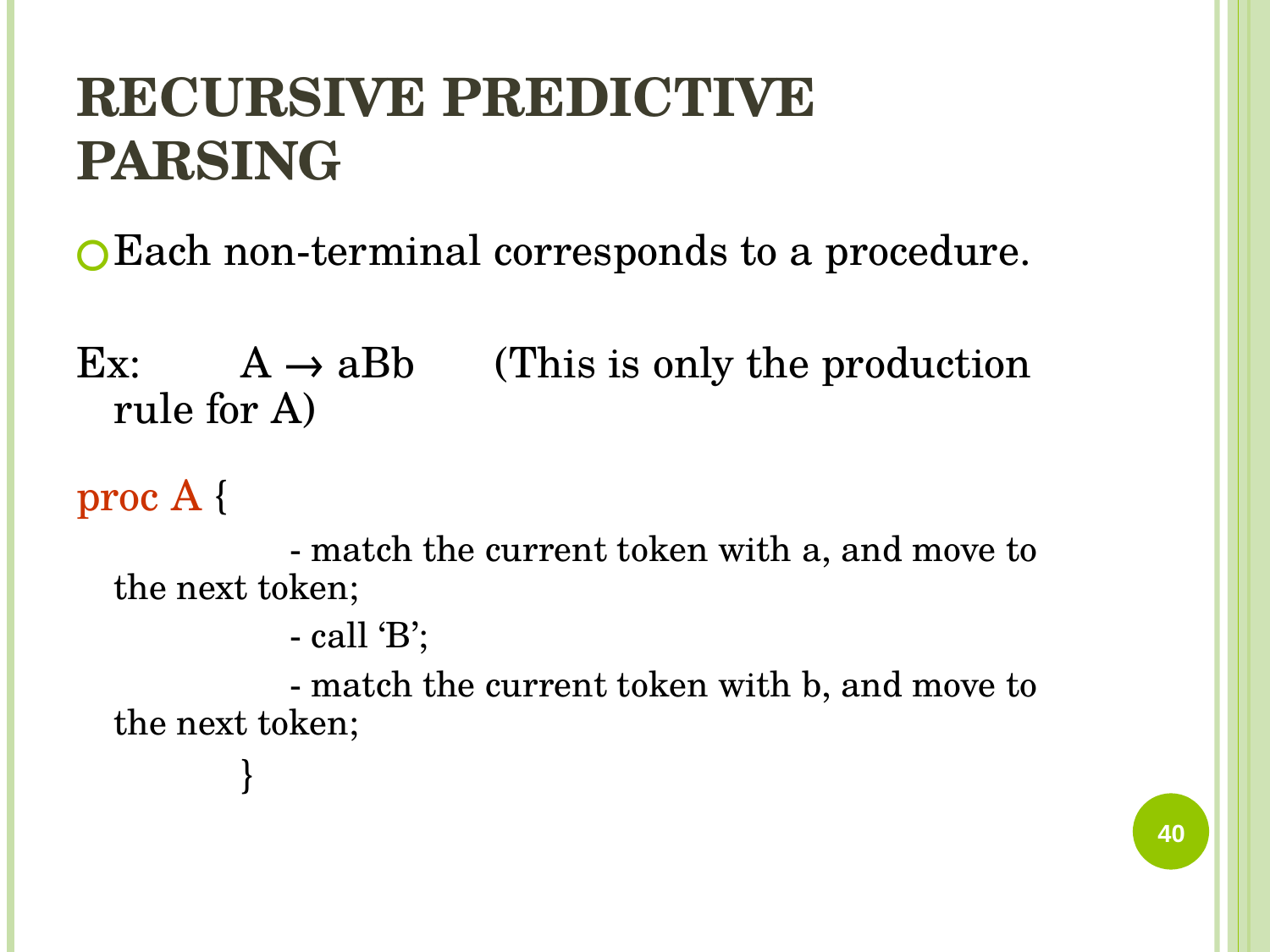

# RECURSIVE PREDICTIVE PARSING
Each non-terminal corresponds to a procedure.

Ex:  	A → aBb	(This is only the production rule for A)

proc A {
		     - match the current token with a, and move to the next token;
		     - call ‘B’;
		     - match the current token with b, and move to the next token;
		}

40